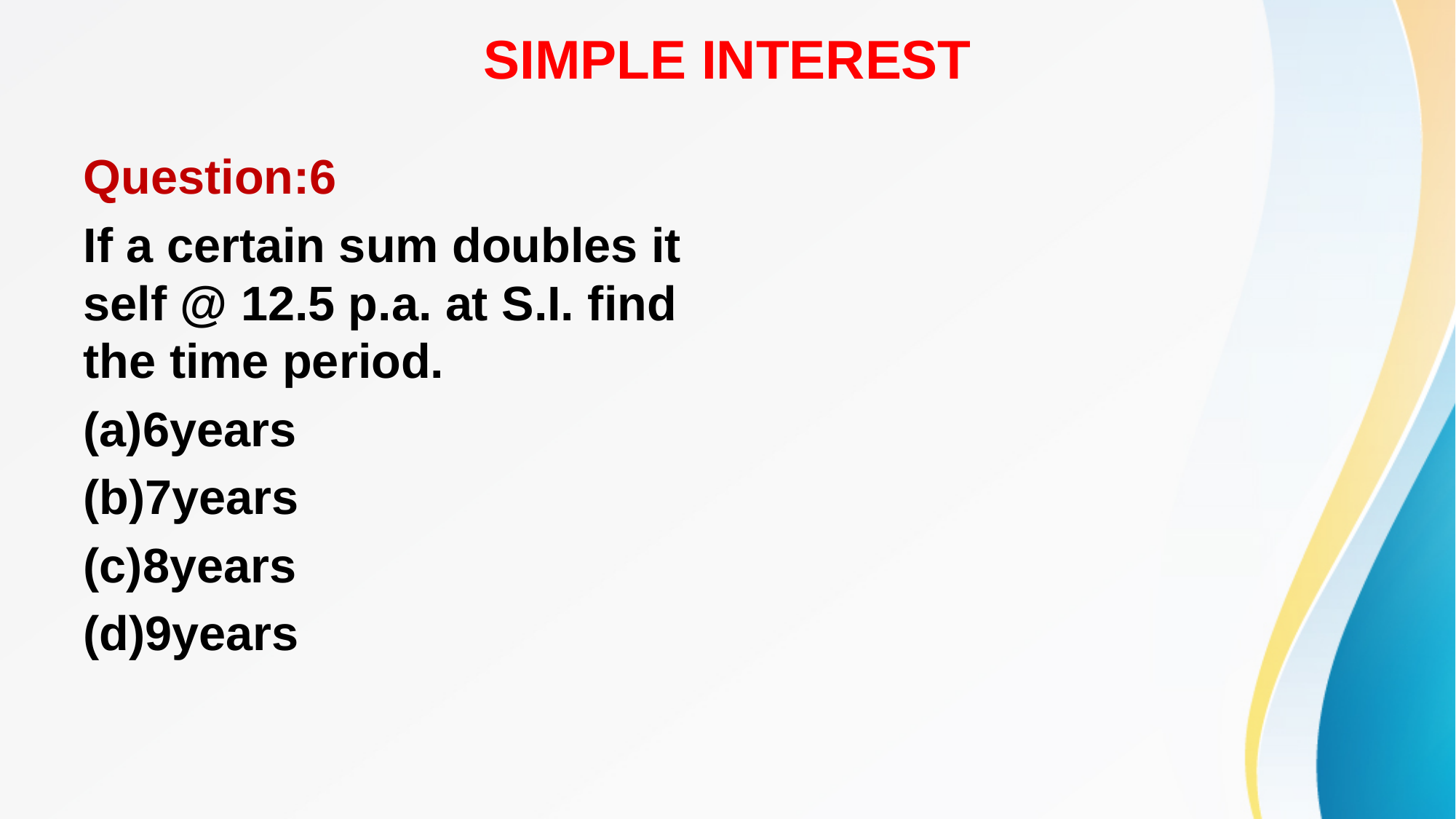

# SIMPLE INTEREST
Question:6
If a certain sum doubles it self @ 12.5 p.a. at S.I. find the time period.
(a)6years
(b)7years
(c)8years
(d)9years